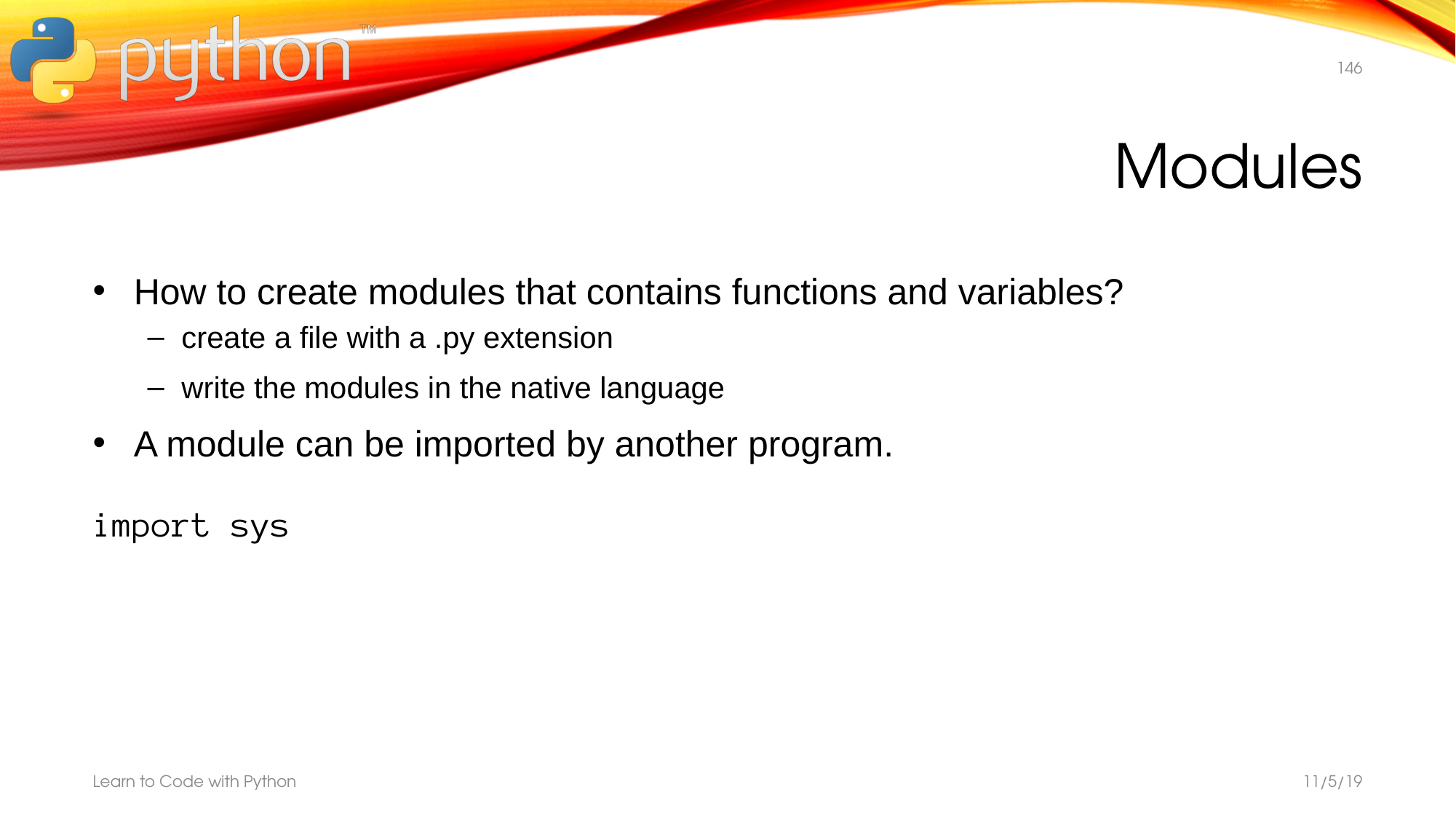

146
# Modules
How to create modules that contains functions and variables?
create a file with a .py extension
write the modules in the native language
A module can be imported by another program.
import sys

Learn to Code with Python
11/5/19